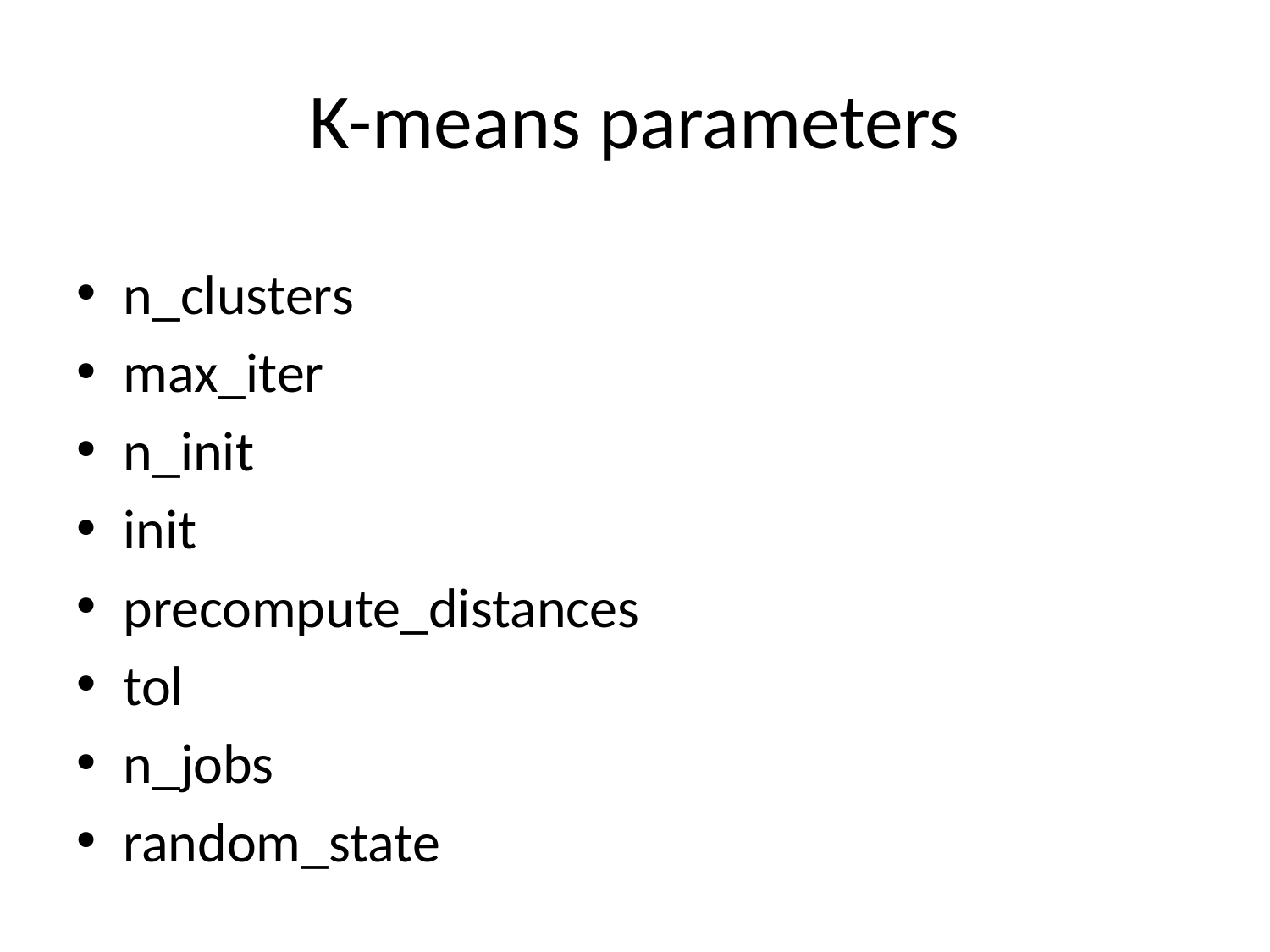

# K-means parameters
n_clusters
max_iter
n_init
init
precompute_distances
tol
n_jobs
random_state